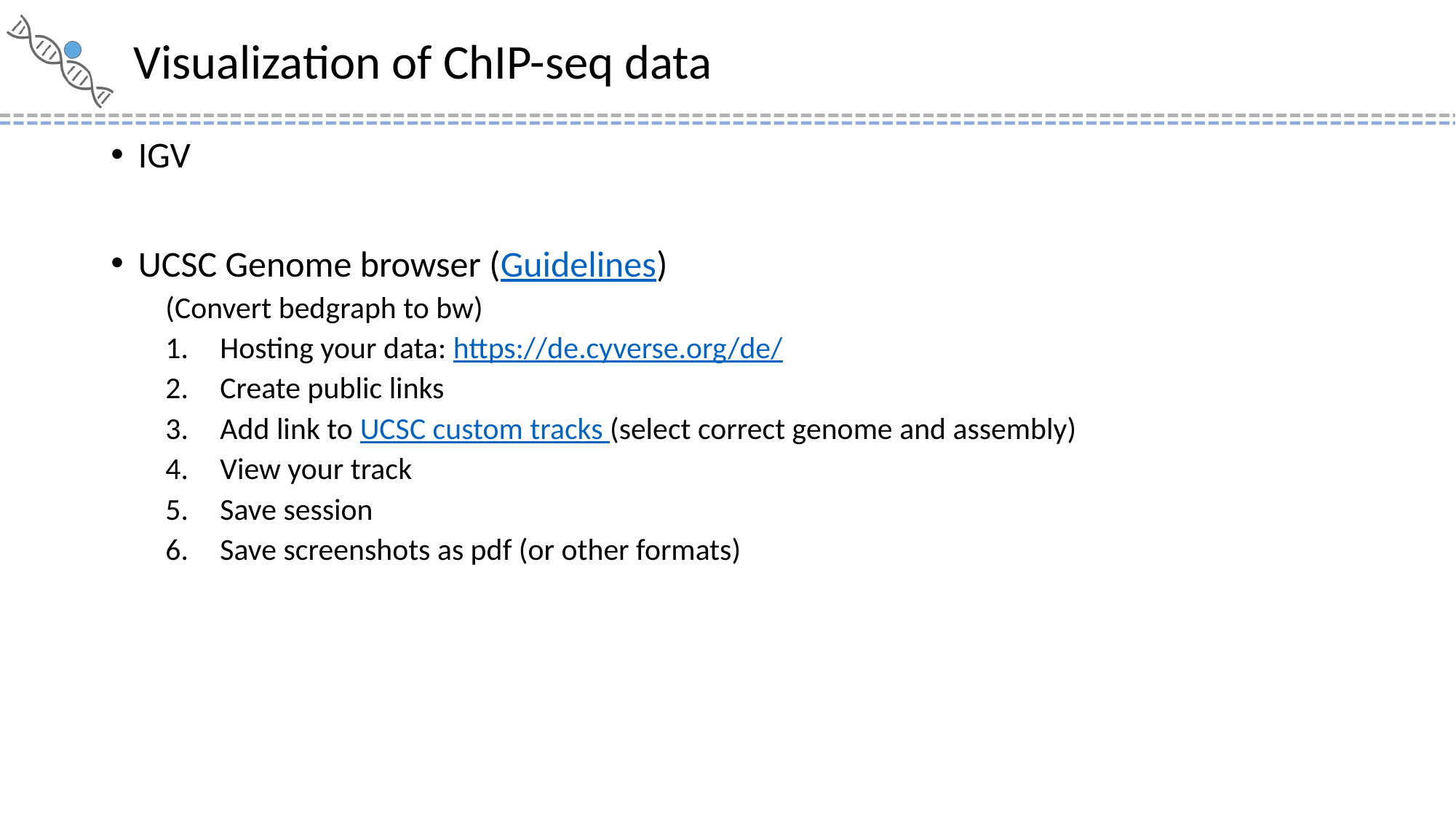

# Visualization of ChIP-seq data
IGV

UCSC Genome browser (Guidelines)
(Convert bedgraph to bw)
Hosting your data: https://de.cyverse.org/de/
Create public links
Add link to UCSC custom tracks (select correct genome and assembly)
View your track
Save session
Save screenshots as pdf (or other formats)